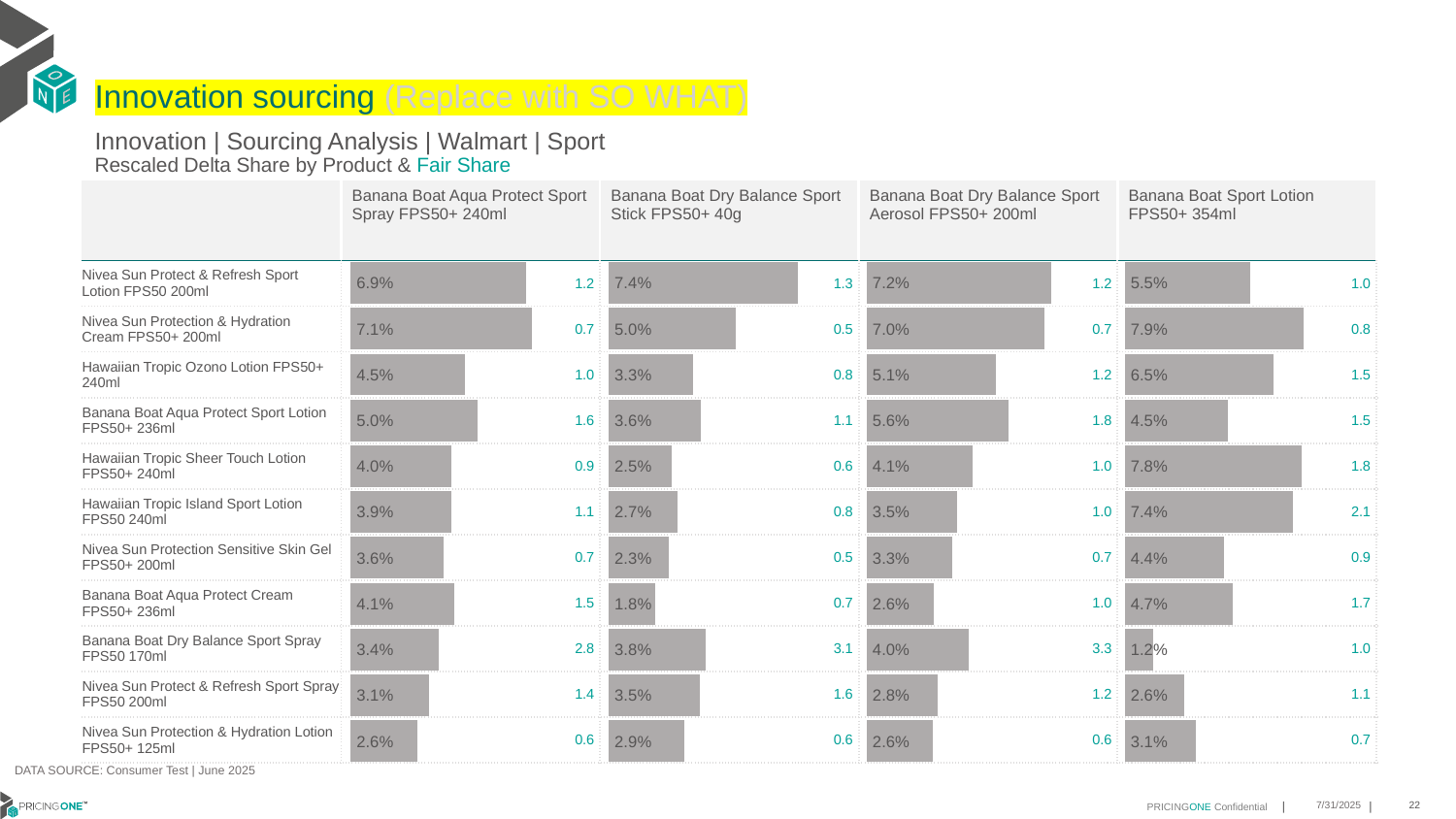

# Innovation sourcing (Replace with SO WHAT)
Innovation | Sourcing Analysis | Walmart | Sport
Rescaled Delta Share by Product & Fair Share
|  | Banana Boat Aqua Protect Sport Spray FPS50+ 240ml | Banana Boat Dry Balance Sport Stick FPS50+ 40g | Banana Boat Dry Balance Sport Aerosol FPS50+ 200ml | Banana Boat Sport Lotion FPS50+ 354ml |
| --- | --- | --- | --- | --- |
| Nivea Sun Protect & Refresh Sport Lotion FPS50 200ml | 1.2 | 1.3 | 1.2 | 1.0 |
| Nivea Sun Protection & Hydration Cream FPS50+ 200ml | 0.7 | 0.5 | 0.7 | 0.8 |
| Hawaiian Tropic Ozono Lotion FPS50+ 240ml | 1.0 | 0.8 | 1.2 | 1.5 |
| Banana Boat Aqua Protect Sport Lotion FPS50+ 236ml | 1.6 | 1.1 | 1.8 | 1.5 |
| Hawaiian Tropic Sheer Touch Lotion FPS50+ 240ml | 0.9 | 0.6 | 1.0 | 1.8 |
| Hawaiian Tropic Island Sport Lotion FPS50 240ml | 1.1 | 0.8 | 1.0 | 2.1 |
| Nivea Sun Protection Sensitive Skin Gel FPS50+ 200ml | 0.7 | 0.5 | 0.7 | 0.9 |
| Banana Boat Aqua Protect Cream FPS50+ 236ml | 1.5 | 0.7 | 1.0 | 1.7 |
| Banana Boat Dry Balance Sport Spray FPS50 170ml | 2.8 | 3.1 | 3.3 | 1.0 |
| Nivea Sun Protect & Refresh Sport Spray FPS50 200ml | 1.4 | 1.6 | 1.2 | 1.1 |
| Nivea Sun Protection & Hydration Lotion FPS50+ 125ml | 0.6 | 0.6 | 0.6 | 0.7 |

### Chart

| Category | Banana Boat Aqua Protect Sport Spray FPS50+ 240ml |
|---|---|
| Nivea Sun Protect & Refresh Sport Lotion FPS50 200ml | 0.06859129464213182 |
| Nivea Sun Protection & Hydration Cream FPS50+ 200ml | 0.07094820446433277 |
| Hawaiian Tropic Ozono Lotion FPS50+ 240ml | 0.04467335611672635 |
| Banana Boat Aqua Protect Sport Lotion FPS50+ 236ml | 0.049771649130334154 |
| Hawaiian Tropic Sheer Touch Lotion FPS50+ 240ml | 0.03953544177966828 |
| Hawaiian Tropic Island Sport Lotion FPS50 240ml | 0.03925425931364853 |
| Nivea Sun Protection Sensitive Skin Gel FPS50+ 200ml | 0.03616082281804838 |
| Banana Boat Aqua Protect Cream FPS50+ 236ml | 0.04071129418787159 |
| Banana Boat Dry Balance Sport Spray FPS50 170ml | 0.03448673921876406 |
| Nivea Sun Protect & Refresh Sport Spray FPS50 200ml | 0.030630709044204087 |
| Nivea Sun Protection & Hydration Lotion FPS50+ 125ml | 0.02618122931143902 |

### Chart

| Category | Banana Boat Dry Balance Sport Stick FPS50+ 40g |
|---|---|
| Nivea Sun Protect & Refresh Sport Lotion FPS50 200ml | 0.07390754223991117 |
| Nivea Sun Protection & Hydration Cream FPS50+ 200ml | 0.04968487789555378 |
| Hawaiian Tropic Ozono Lotion FPS50+ 240ml | 0.03307801378043895 |
| Banana Boat Aqua Protect Sport Lotion FPS50+ 236ml | 0.035877906130648146 |
| Hawaiian Tropic Sheer Touch Lotion FPS50+ 240ml | 0.02459270898825724 |
| Hawaiian Tropic Island Sport Lotion FPS50 240ml | 0.026836925457093576 |
| Nivea Sun Protection Sensitive Skin Gel FPS50+ 200ml | 0.023443045285191616 |
| Banana Boat Aqua Protect Cream FPS50+ 236ml | 0.018139482356950423 |
| Banana Boat Dry Balance Sport Spray FPS50 170ml | 0.03806187956949667 |
| Nivea Sun Protect & Refresh Sport Spray FPS50 200ml | 0.035467971083880376 |
| Nivea Sun Protection & Hydration Lotion FPS50+ 125ml | 0.029485826589802887 |

### Chart

| Category | Banana Boat Dry Balance Sport Aerosol FPS50+ 200ml |
|---|---|
| Nivea Sun Protect & Refresh Sport Lotion FPS50 200ml | 0.07225226664288081 |
| Nivea Sun Protection & Hydration Cream FPS50+ 200ml | 0.06958423171826103 |
| Hawaiian Tropic Ozono Lotion FPS50+ 240ml | 0.05068031315160658 |
| Banana Boat Aqua Protect Sport Lotion FPS50+ 236ml | 0.05554287917206508 |
| Hawaiian Tropic Sheer Touch Lotion FPS50+ 240ml | 0.0414841540001289 |
| Hawaiian Tropic Island Sport Lotion FPS50 240ml | 0.035251917013679475 |
| Nivea Sun Protection Sensitive Skin Gel FPS50+ 200ml | 0.03336313964138249 |
| Banana Boat Aqua Protect Cream FPS50+ 236ml | 0.026358060175070988 |
| Banana Boat Dry Balance Sport Spray FPS50 170ml | 0.03986026682328372 |
| Nivea Sun Protect & Refresh Sport Spray FPS50 200ml | 0.027744818697446754 |
| Nivea Sun Protection & Hydration Lotion FPS50+ 125ml | 0.02584662188342683 |

### Chart

| Category | Banana Boat Sport Lotion FPS50+ 354ml |
|---|---|
| Nivea Sun Protect & Refresh Sport Lotion FPS50 200ml | 0.05516929684891553 |
| Nivea Sun Protection & Hydration Cream FPS50+ 200ml | 0.07853183352883651 |
| Hawaiian Tropic Ozono Lotion FPS50+ 240ml | 0.06521474717400834 |
| Banana Boat Aqua Protect Sport Lotion FPS50+ 236ml | 0.04528168510008819 |
| Hawaiian Tropic Sheer Touch Lotion FPS50+ 240ml | 0.07787097735874846 |
| Hawaiian Tropic Island Sport Lotion FPS50 240ml | 0.07402676503701981 |
| Nivea Sun Protection Sensitive Skin Gel FPS50+ 200ml | 0.04368015591235078 |
| Banana Boat Aqua Protect Cream FPS50+ 236ml | 0.04742944349741432 |
| Banana Boat Dry Balance Sport Spray FPS50 170ml | 0.01232836445492227 |
| Nivea Sun Protect & Refresh Sport Spray FPS50 200ml | 0.025980977685511678 |
| Nivea Sun Protection & Hydration Lotion FPS50+ 125ml | 0.03123744597196455 |
DATA SOURCE: Consumer Test | June 2025

7/31/2025
22